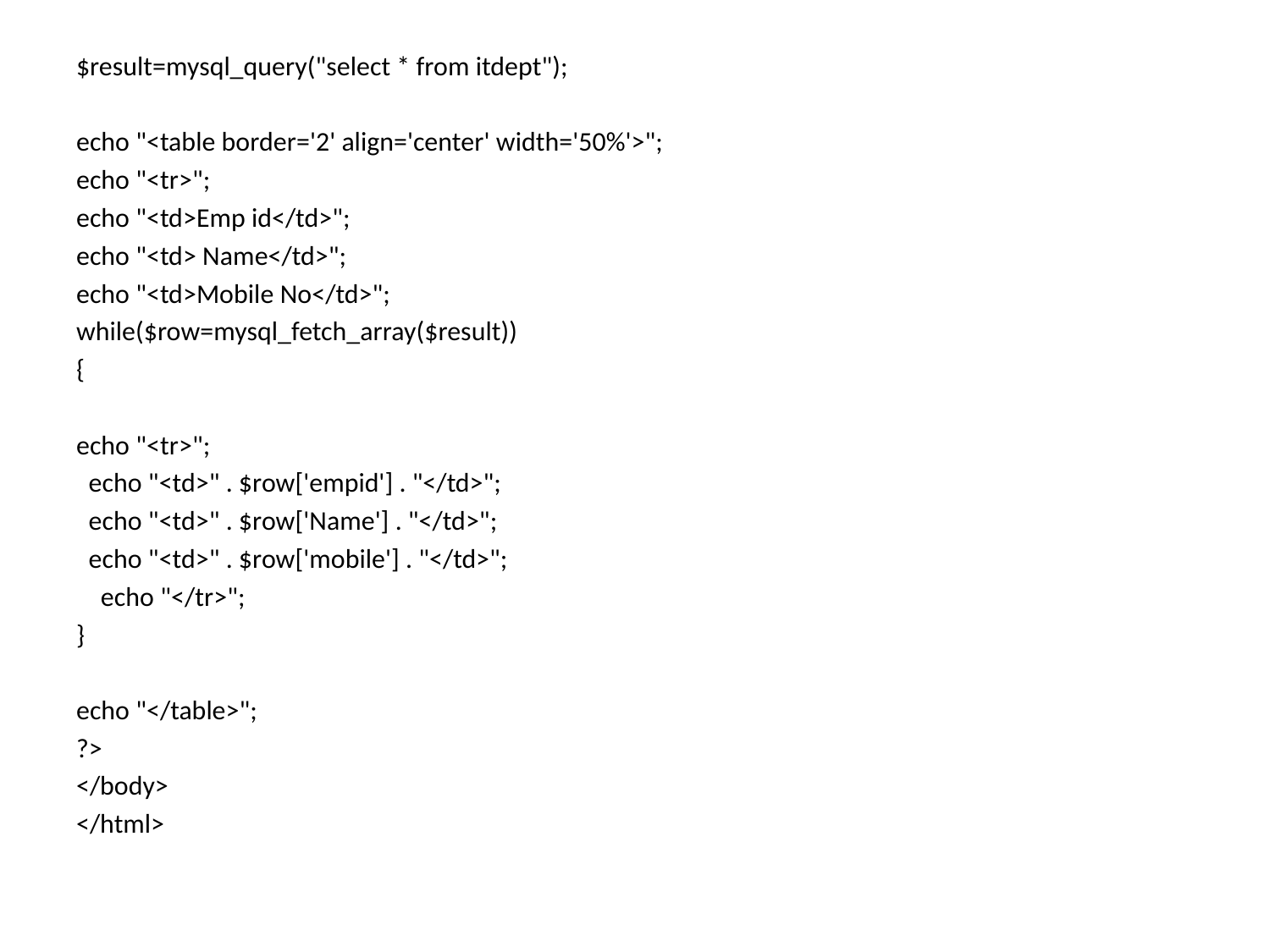

#
$result=mysql_query("select * from itdept");

echo "<table border='2' align='center' width='50%'>";
echo "<tr>";
echo "<td>Emp id</td>";
echo "<td> Name</td>";
echo "<td>Mobile No</td>";
while($row=mysql_fetch_array($result))
{

echo "<tr>";
  echo "<td>" . $row['empid'] . "</td>";
  echo "<td>" . $row['Name'] . "</td>";
  echo "<td>" . $row['mobile'] . "</td>";
    echo "</tr>";
}

echo "</table>";
?>
</body>
</html>